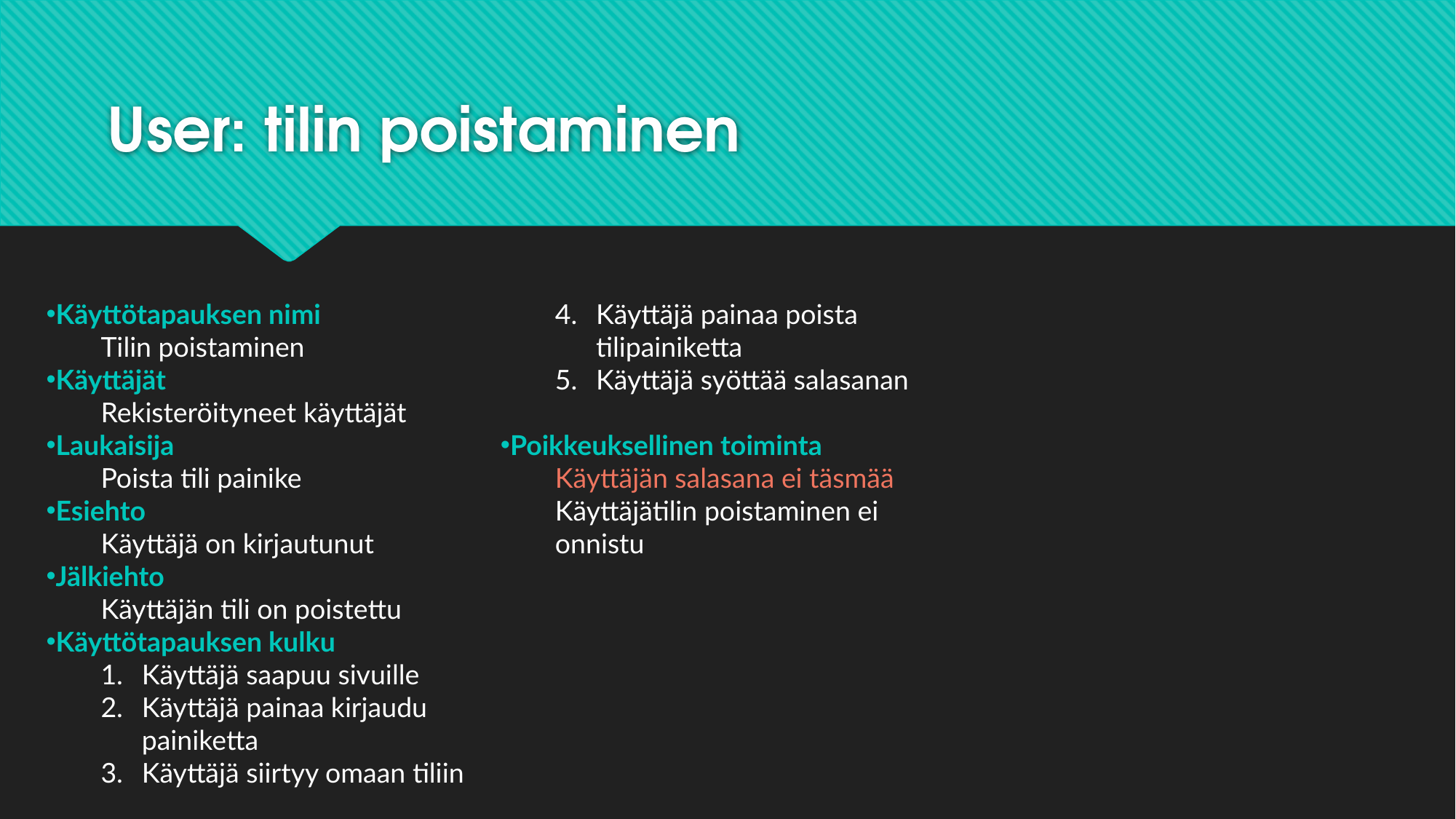

# User: tilin poistaminen
Käyttötapauksen nimi
Tilin poistaminen
Käyttäjät
Rekisteröityneet käyttäjät
Laukaisija
Poista tili painike
Esiehto
Käyttäjä on kirjautunut
Jälkiehto
Käyttäjän tili on poistettu
Käyttötapauksen kulku
Käyttäjä saapuu sivuille
Käyttäjä painaa kirjaudu painiketta
Käyttäjä siirtyy omaan tiliin
Käyttäjä painaa poista tilipainiketta
Käyttäjä syöttää salasanan

Poikkeuksellinen toiminta
Käyttäjän salasana ei täsmää
Käyttäjätilin poistaminen ei onnistu